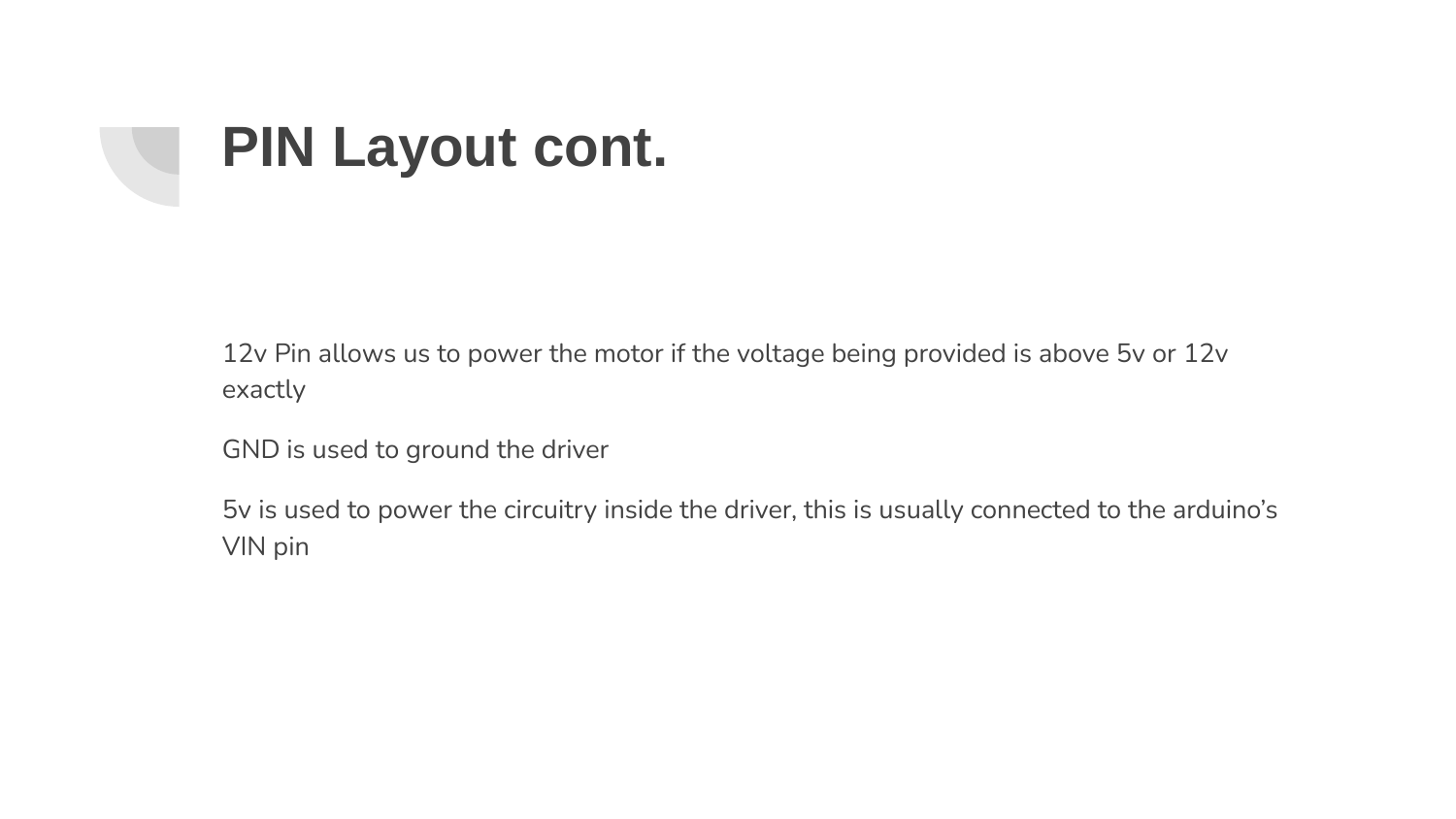

# PIN Layout cont.
12v Pin allows us to power the motor if the voltage being provided is above 5v or 12v exactly
GND is used to ground the driver
5v is used to power the circuitry inside the driver, this is usually connected to the arduino’s VIN pin